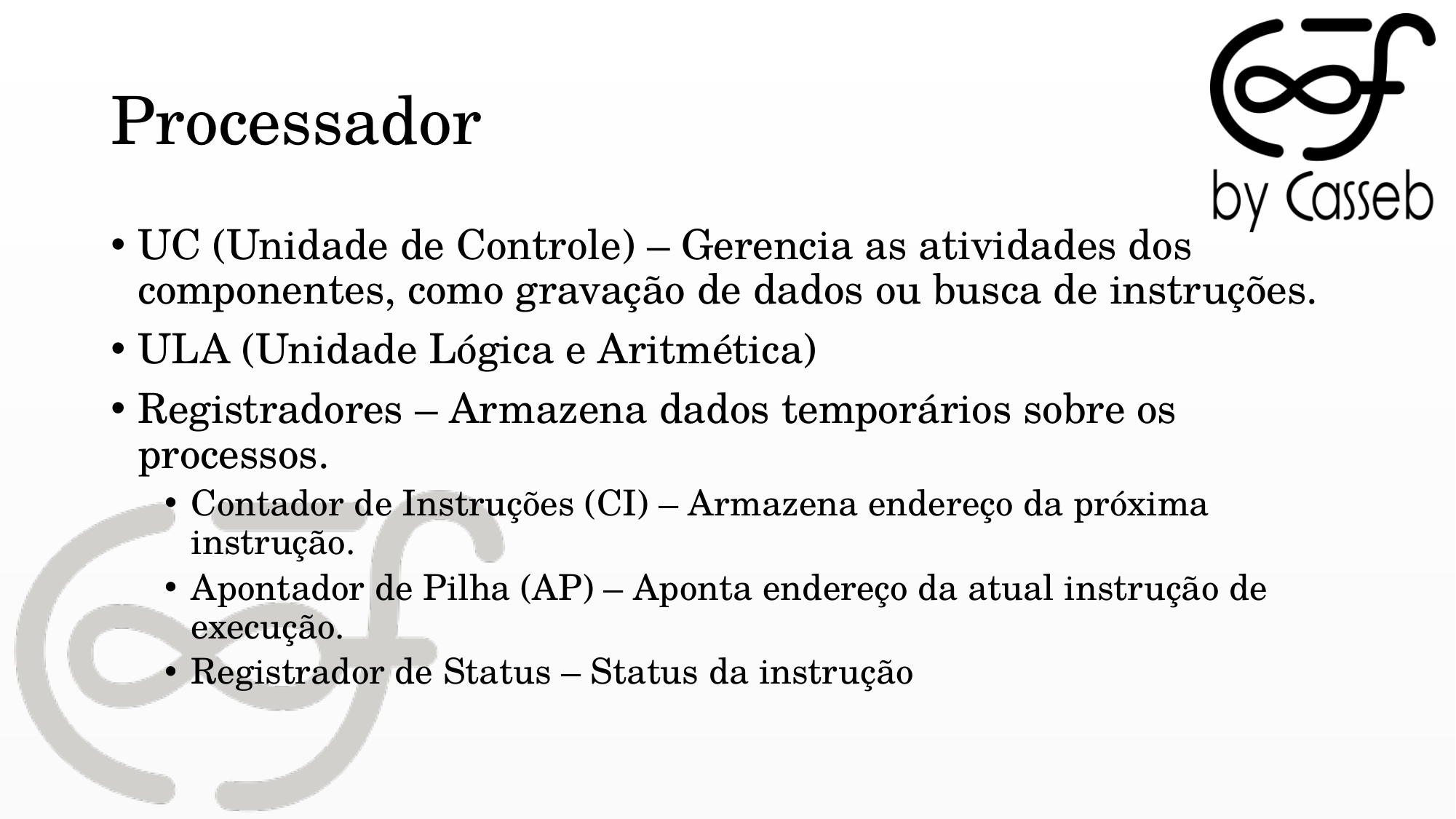

# Processador
UC (Unidade de Controle) – Gerencia as atividades dos componentes, como gravação de dados ou busca de instruções.
ULA (Unidade Lógica e Aritmética)
Registradores – Armazena dados temporários sobre os processos.
Contador de Instruções (CI) – Armazena endereço da próxima instrução.
Apontador de Pilha (AP) – Aponta endereço da atual instrução de execução.
Registrador de Status – Status da instrução